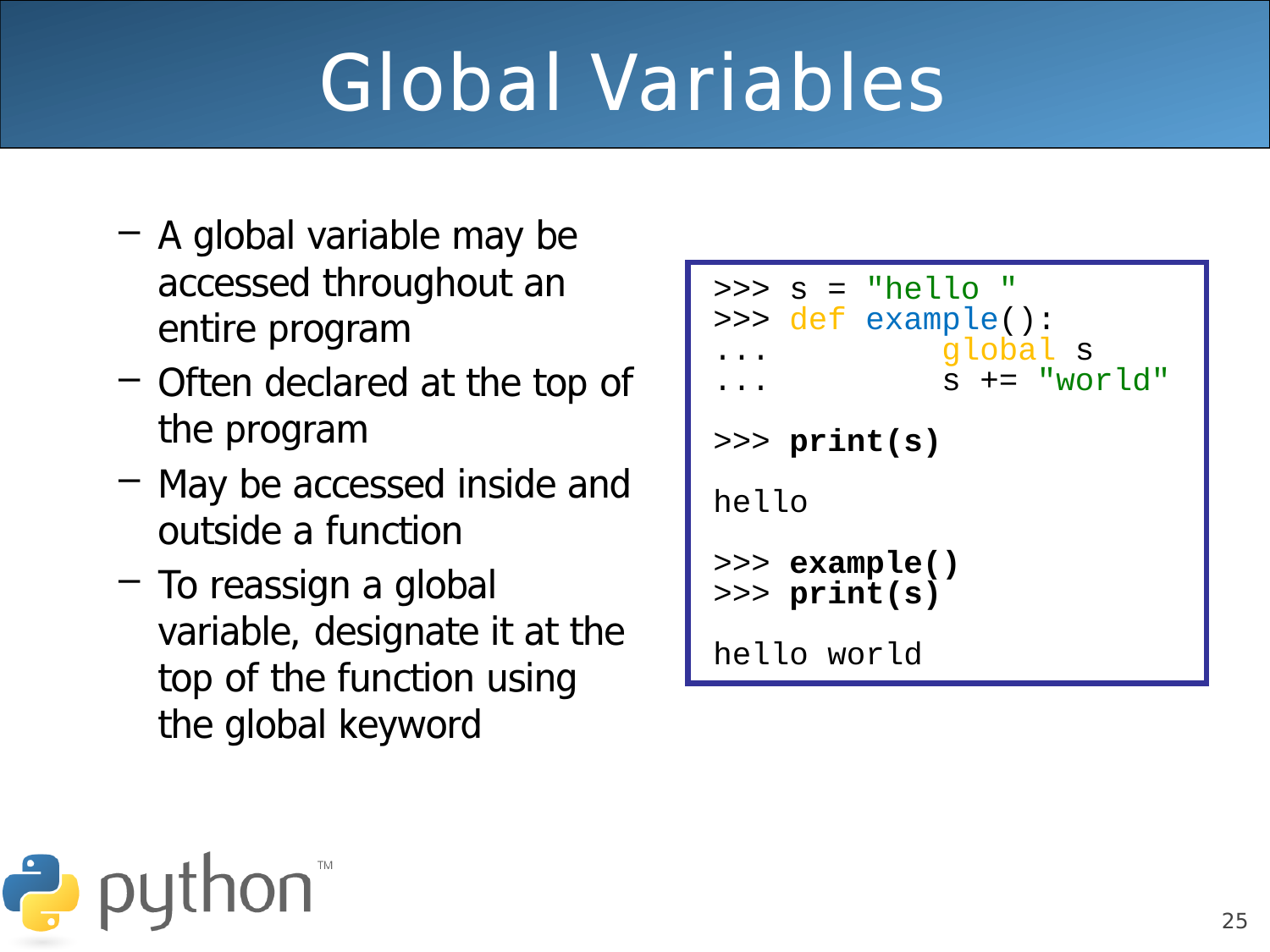

# Global Variables

A global variable may be accessed throughout an entire program
Often declared at the top of the program
May be accessed inside and outside a function
To reassign a global variable, designate it at the top of the function using the global keyword

>>> s = "hello "
>>> def example():
...         global s
...         s += "world"

>>> print(s)

hello

>>> example()
>>> print(s)

hello world